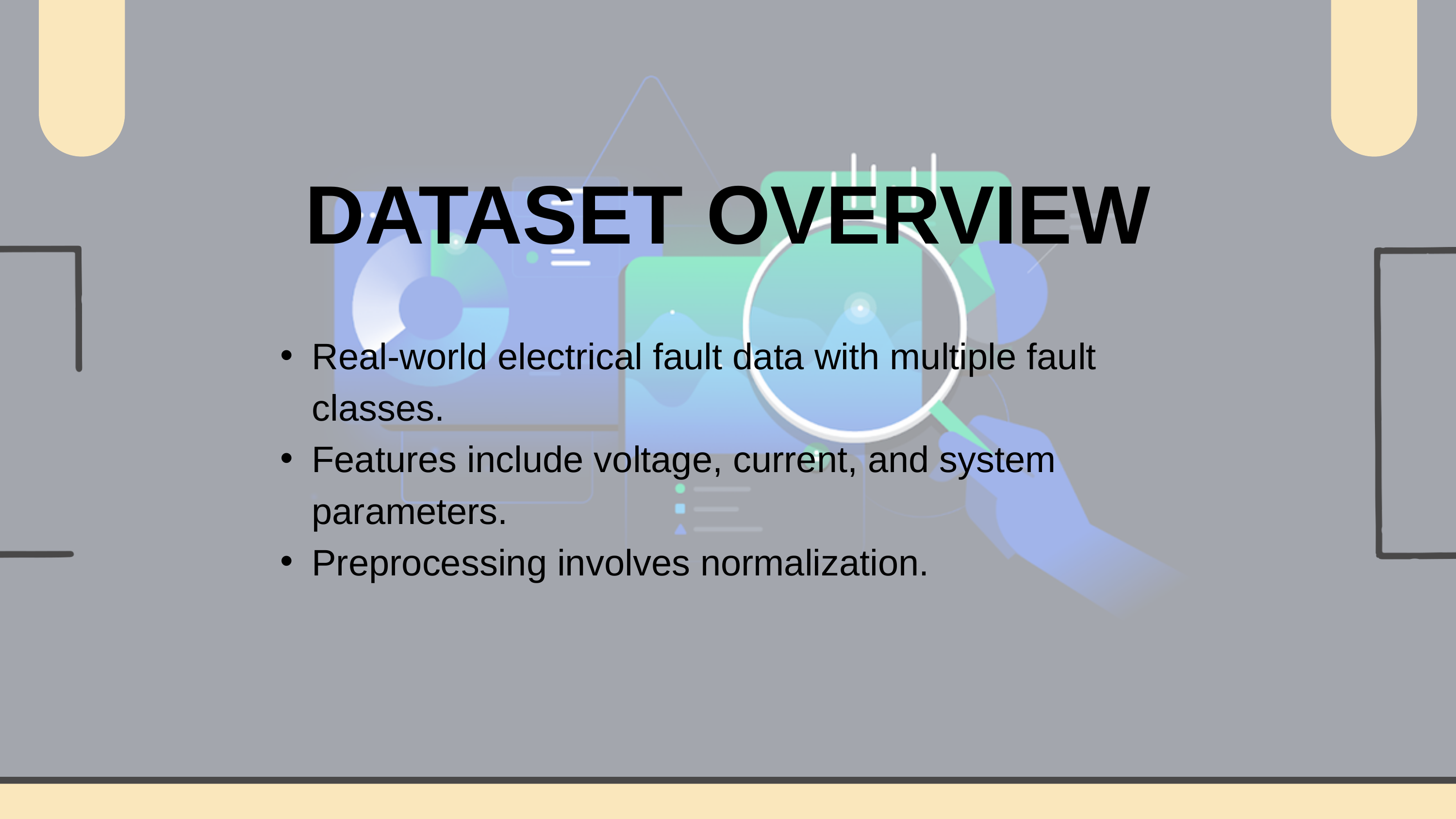

DATASET OVERVIEW

Real-world electrical fault data with multiple fault classes.
Features include voltage, current, and system parameters.
Preprocessing involves normalization.